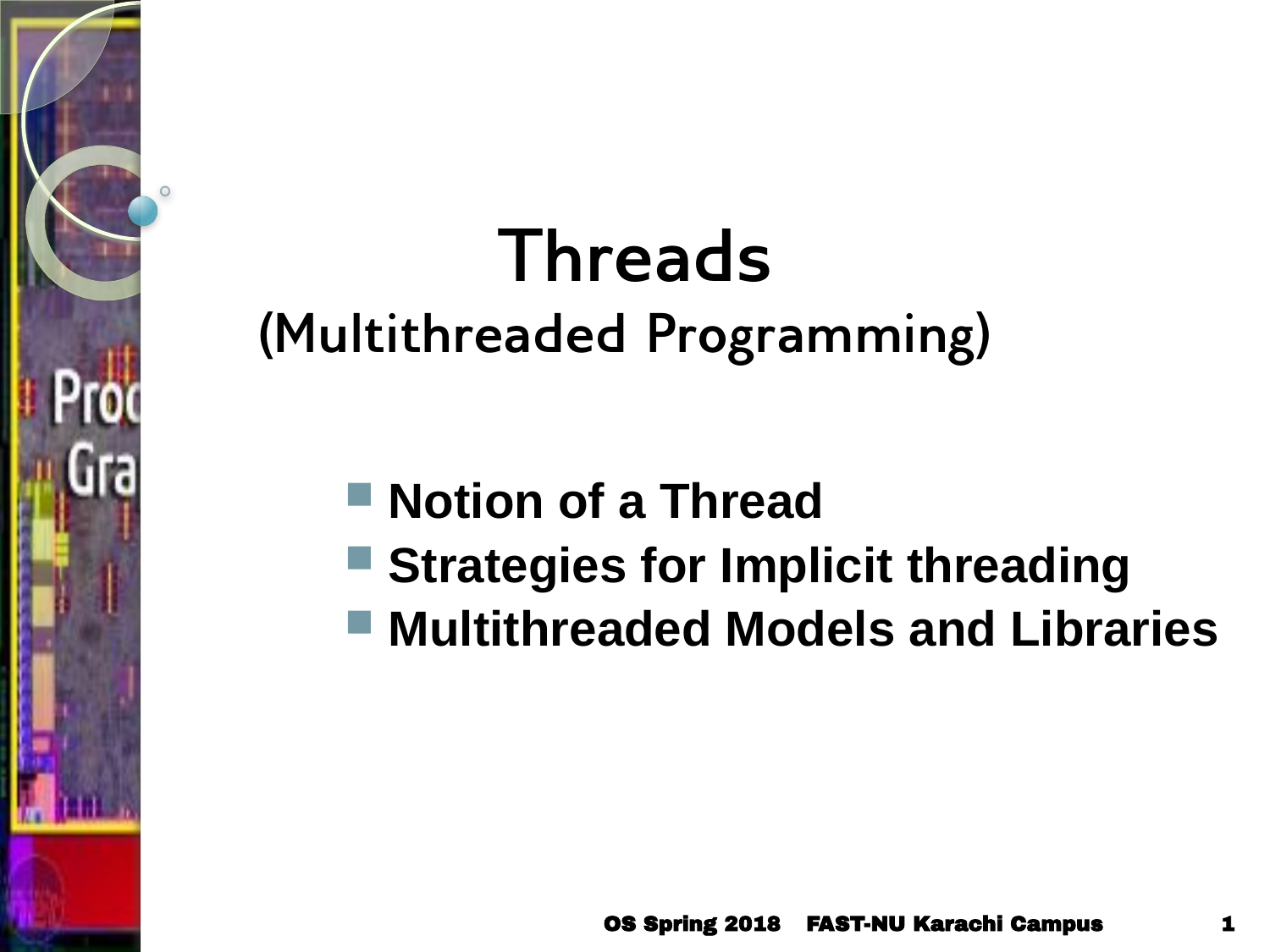

# Threads (Multithreaded Programming)
 Notion of a Thread
 Strategies for Implicit threading
 Multithreaded Models and Libraries
OS Spring 2018
FAST-NU Karachi Campus
1